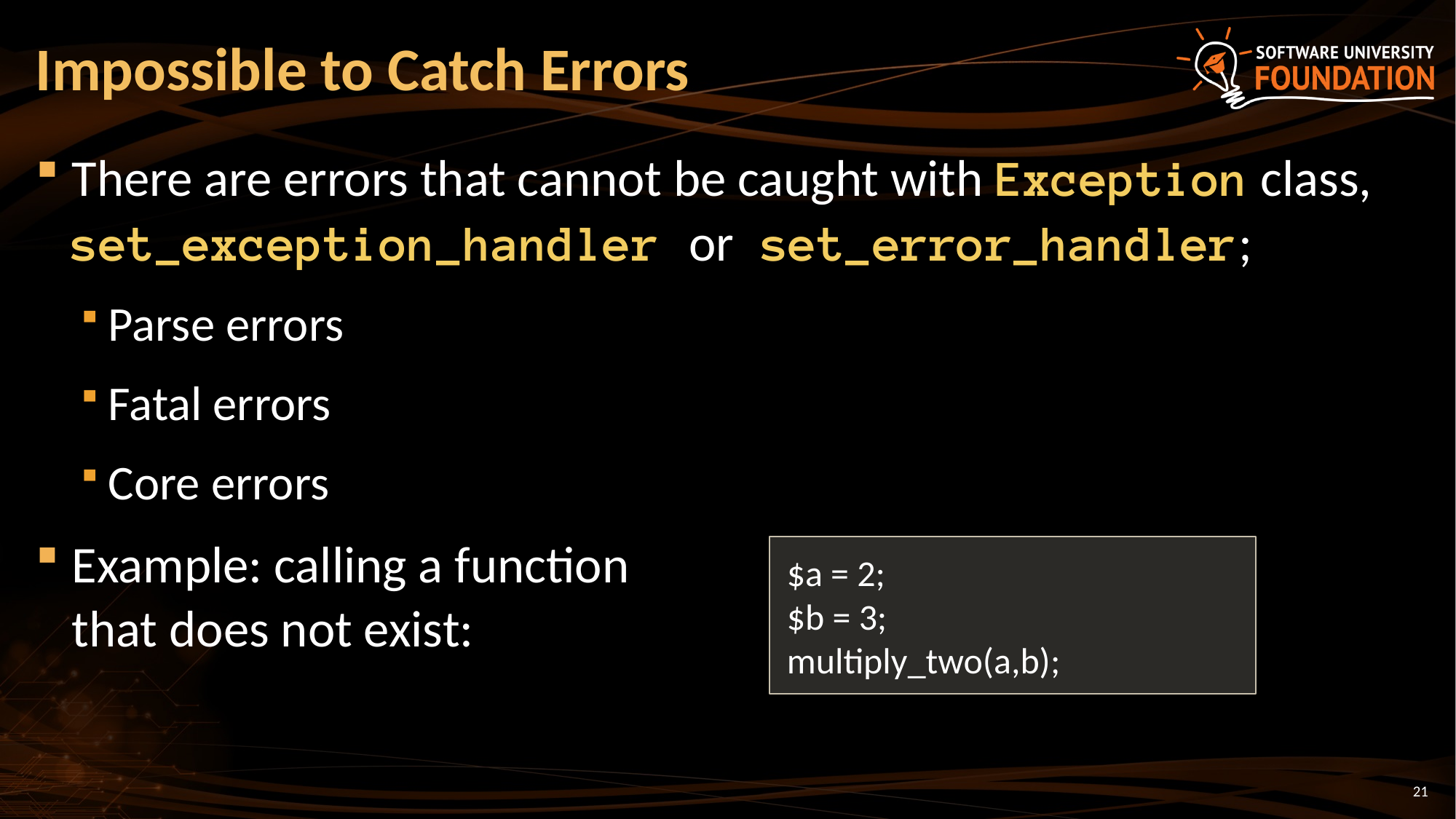

# Impossible to Catch Errors
There are errors that cannot be caught with Exception class, set_exception_handler or set_error_handler;
Parse errors
Fatal errors
Core errors
Example: calling a function
that does not exist:
$a = 2;
$b = 3;
multiply_two(a,b);
21